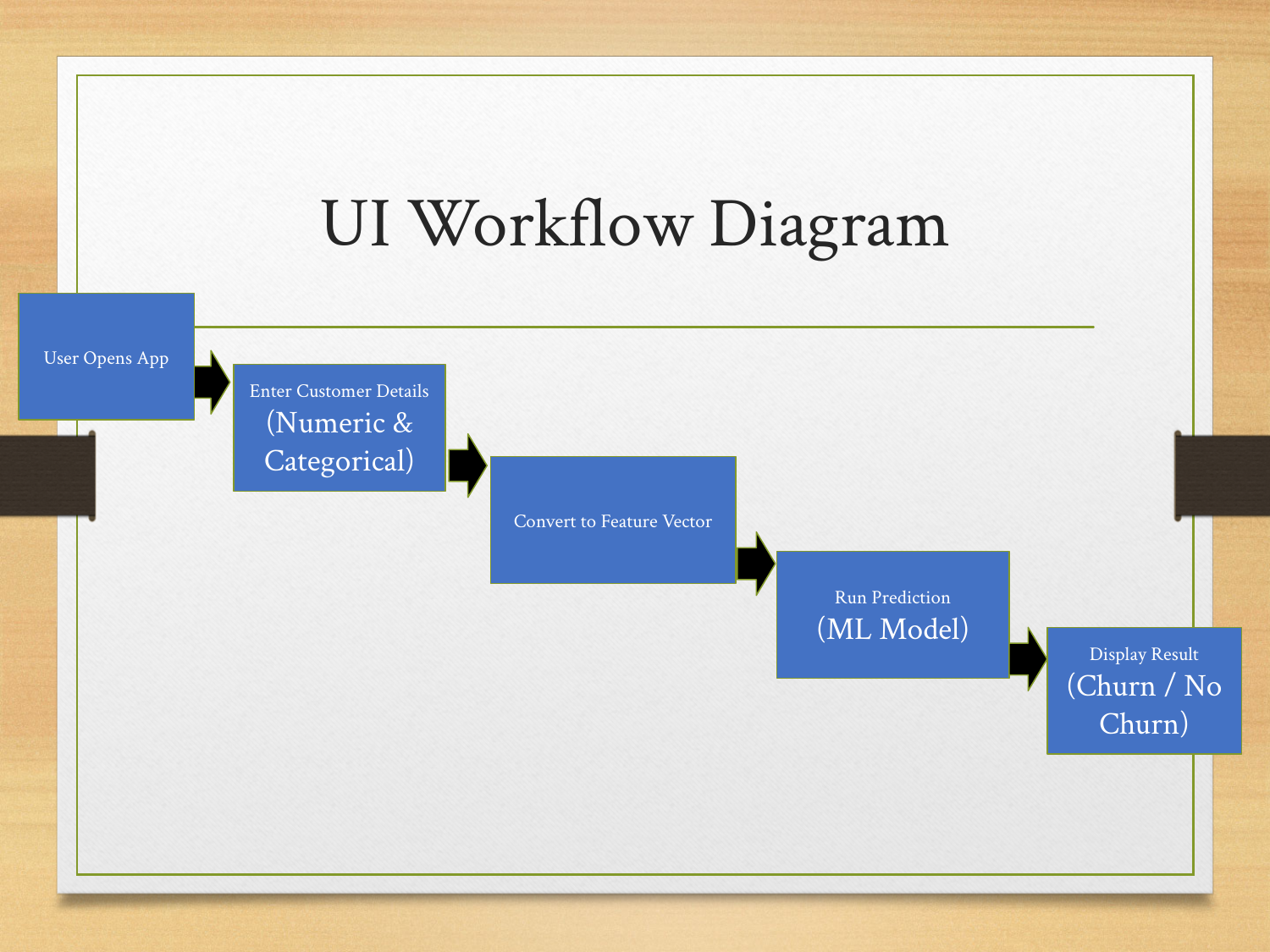

# UI Workflow Diagram
User Opens App

Enter Customer Details
(Numeric & Categorical)

Convert to Feature Vector

Run Prediction
(ML Model)

Display Result
(Churn / No Churn)